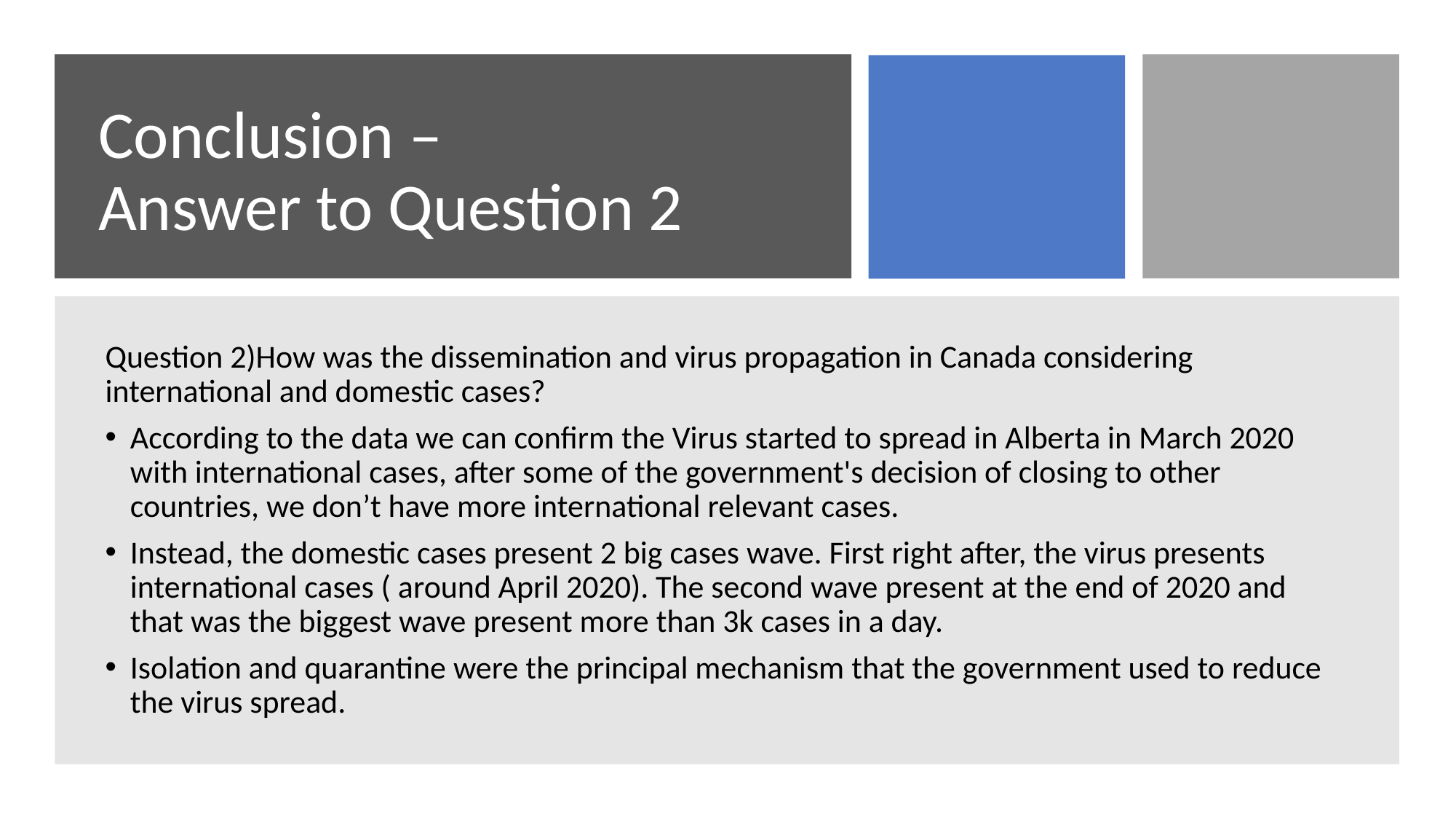

# Conclusion – Answer to Question 2

Question 2)How was the dissemination and virus propagation in Canada considering international and domestic cases?
According to the data we can confirm the Virus started to spread in Alberta in March 2020 with international cases, after some of the government's decision of closing to other countries, we don’t have more international relevant cases.
Instead, the domestic cases present 2 big cases wave. First right after, the virus presents international cases ( around April 2020). The second wave present at the end of 2020 and that was the biggest wave present more than 3k cases in a day.
Isolation and quarantine were the principal mechanism that the government used to reduce the virus spread.